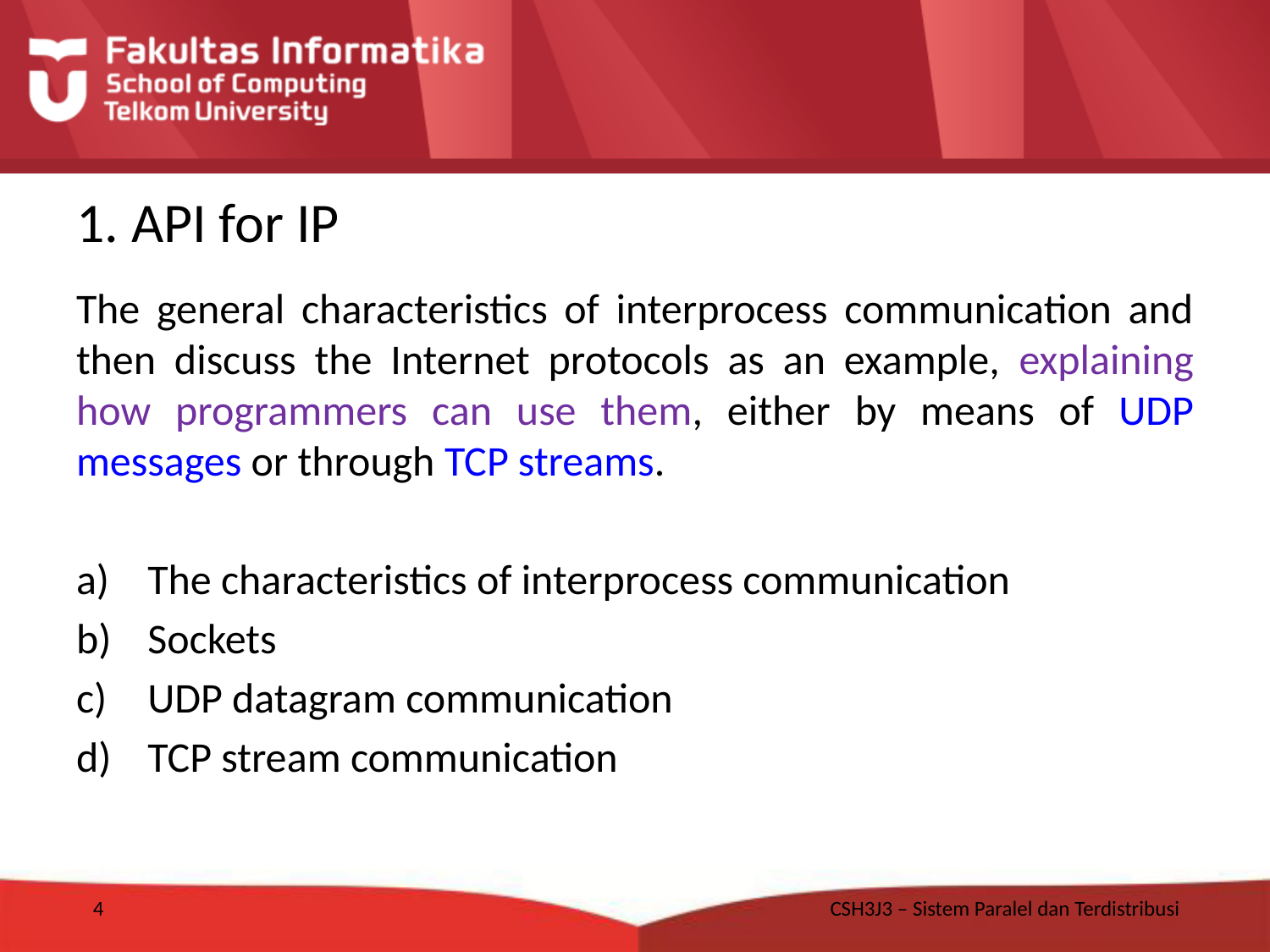

# 1. API for IP
The general characteristics of interprocess communication and then discuss the Internet protocols as an example, explaining how programmers can use them, either by means of UDP messages or through TCP streams.

The characteristics of interprocess communication
Sockets
UDP datagram communication
TCP stream communication
4
CSH3J3 – Sistem Paralel dan Terdistribusi